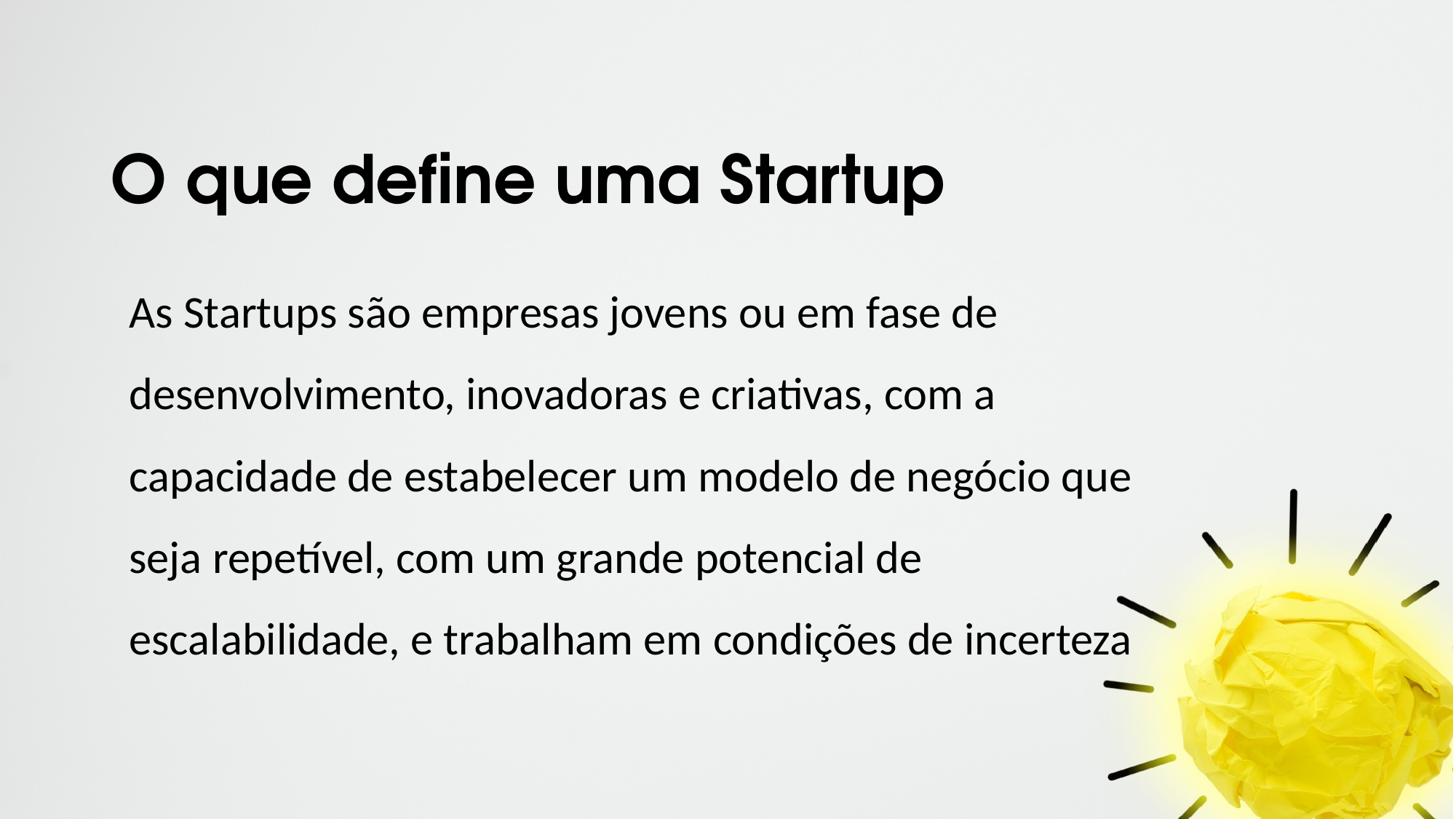

# O que define uma Startup
As Startups são empresas jovens ou em fase de desenvolvimento, inovadoras e criativas, com a capacidade de estabelecer um modelo de negócio que seja repetível, com um grande potencial de escalabilidade, e trabalham em condições de incerteza